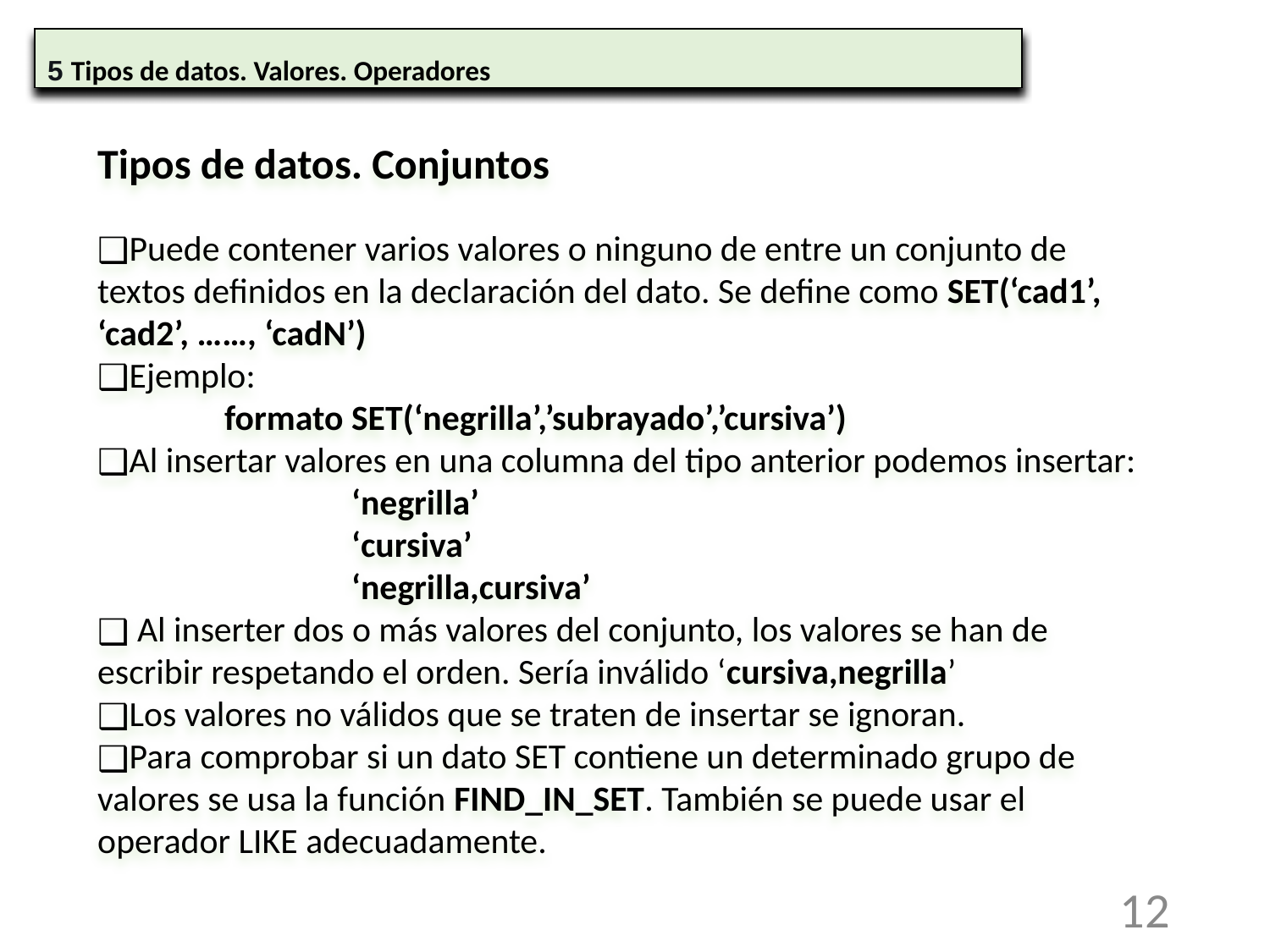

5 Tipos de datos. Valores. Operadores

Tipos de datos. Conjuntos

Puede contener varios valores o ninguno de entre un conjunto de textos definidos en la declaración del dato. Se define como SET(‘cad1’, ‘cad2’, ……, ‘cadN’)
Ejemplo:
	formato SET(‘negrilla’,’subrayado’,’cursiva’)
Al insertar valores en una columna del tipo anterior podemos insertar:
		‘negrilla’
		‘cursiva’
		‘negrilla,cursiva’
 Al inserter dos o más valores del conjunto, los valores se han de escribir respetando el orden. Sería inválido ‘cursiva,negrilla’
Los valores no válidos que se traten de insertar se ignoran.
Para comprobar si un dato SET contiene un determinado grupo de valores se usa la función FIND_IN_SET. También se puede usar el operador LIKE adecuadamente.

12